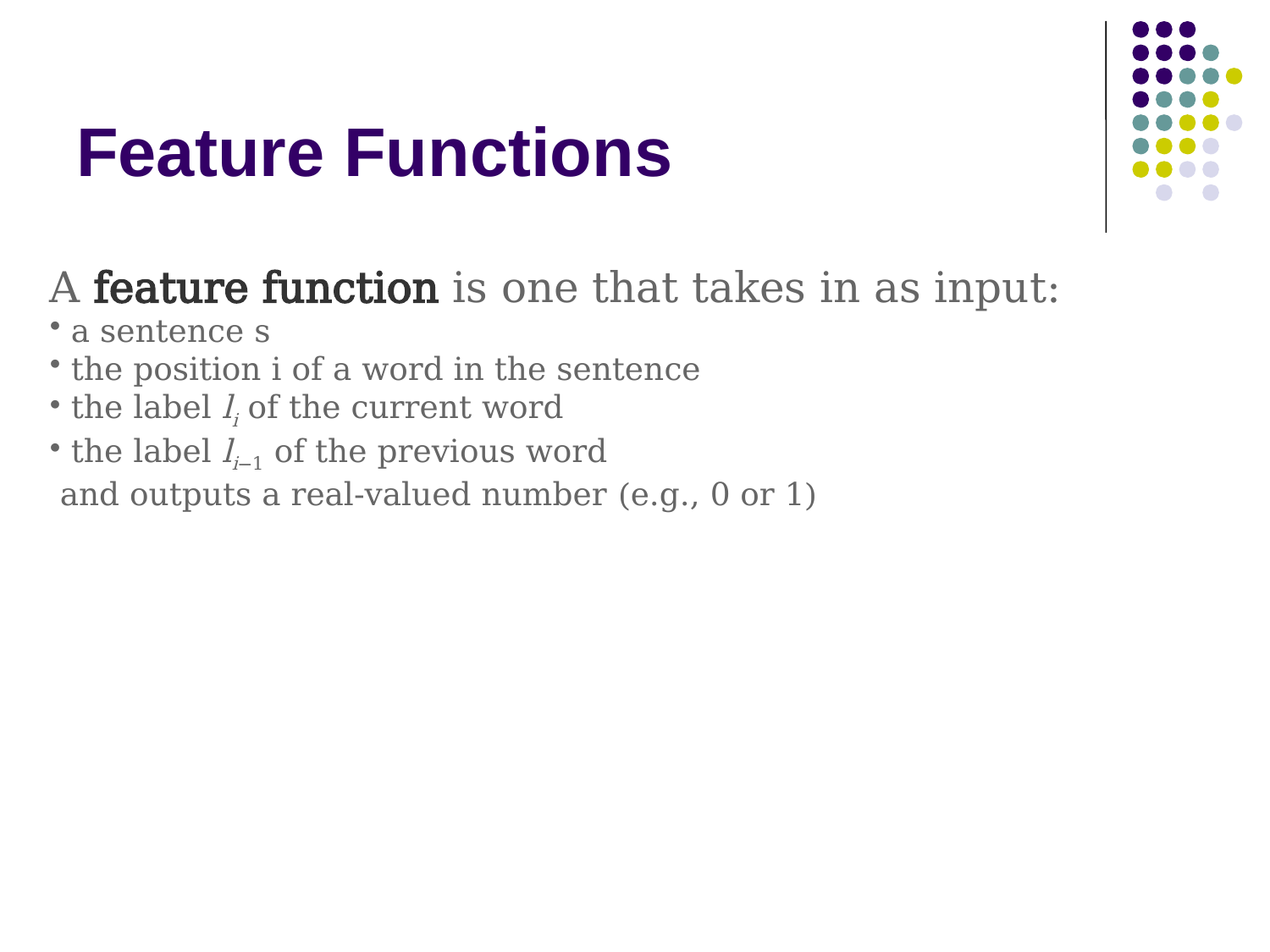

# Feature Functions
A feature function is one that takes in as input:
 a sentence s
 the position i of a word in the sentence
 the label li of the current word
 the label li−1 of the previous word
 and outputs a real-valued number (e.g., 0 or 1)